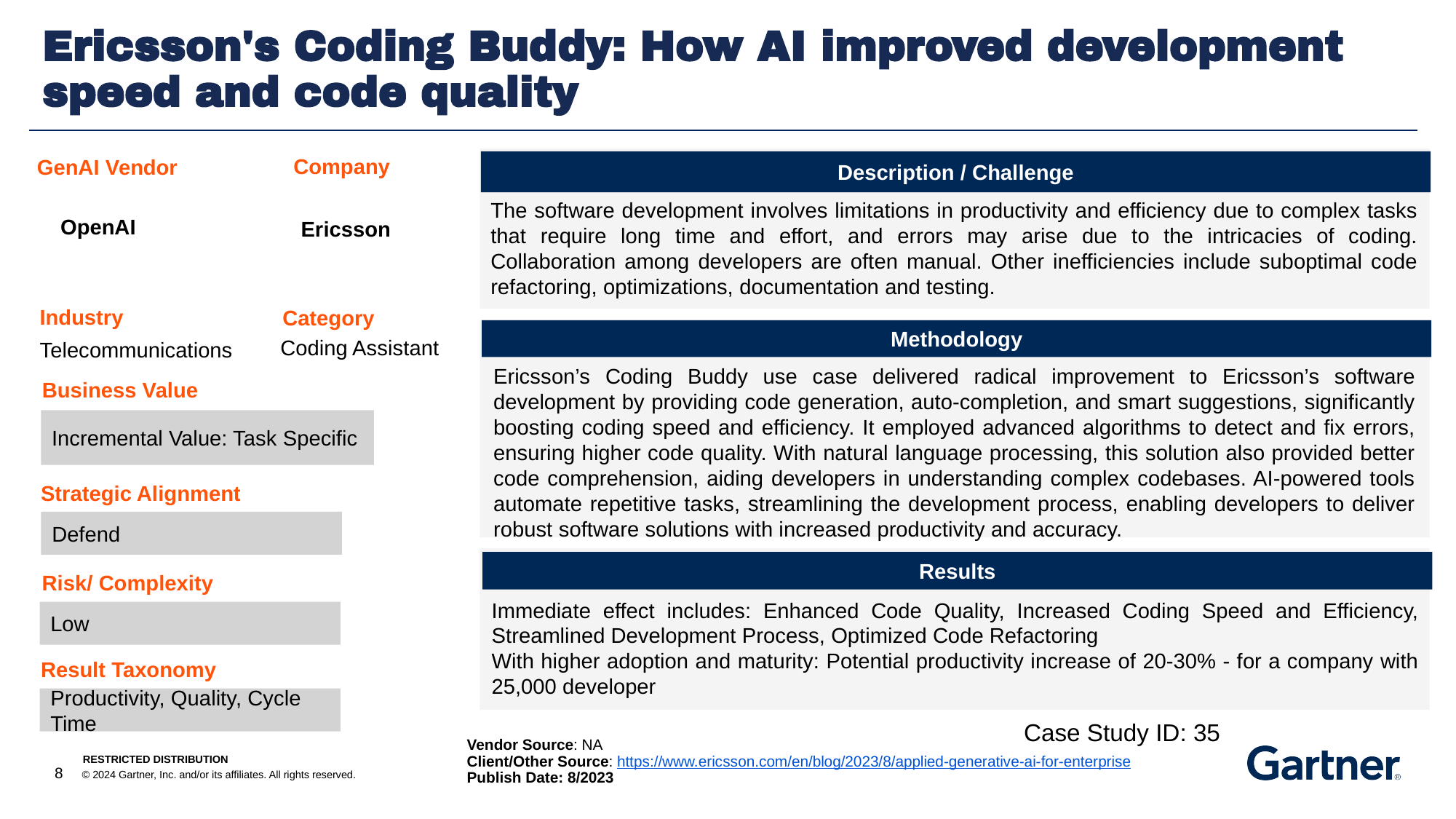

Ericsson's Coding Buddy: How AI improved development speed and code quality
Company
GenAI Vendor

Description / Challenge
The software development involves limitations in productivity and efficiency due to complex tasks that require long time and effort, and errors may arise due to the intricacies of coding. Collaboration among developers are often manual. Other inefficiencies include suboptimal code refactoring, optimizations, documentation and testing.
OpenAI
Ericsson
Industry
Category

Methodology
Coding Assistant
Telecommunications
Ericsson’s Coding Buddy use case delivered radical improvement to Ericsson’s software development by providing code generation, auto-completion, and smart suggestions, significantly boosting coding speed and efficiency. It employed advanced algorithms to detect and fix errors, ensuring higher code quality. With natural language processing, this solution also provided better code comprehension, aiding developers in understanding complex codebases. AI-powered tools automate repetitive tasks, streamlining the development process, enabling developers to deliver robust software solutions with increased productivity and accuracy.
Business Value
Incremental Value: Task Specific
Strategic Alignment
Defend

Results
Risk/ Complexity
Immediate effect includes: Enhanced Code Quality, Increased Coding Speed and Efficiency, Streamlined Development Process, Optimized Code Refactoring
With higher adoption and maturity: Potential productivity increase of 20-30% - for a company with 25,000 developer
Low
Result Taxonomy
Productivity, Quality, Cycle Time
Case Study ID: 35
Vendor Source: NA
Client/Other Source: https://www.ericsson.com/en/blog/2023/8/applied-generative-ai-for-enterprise
Publish Date: 8/2023